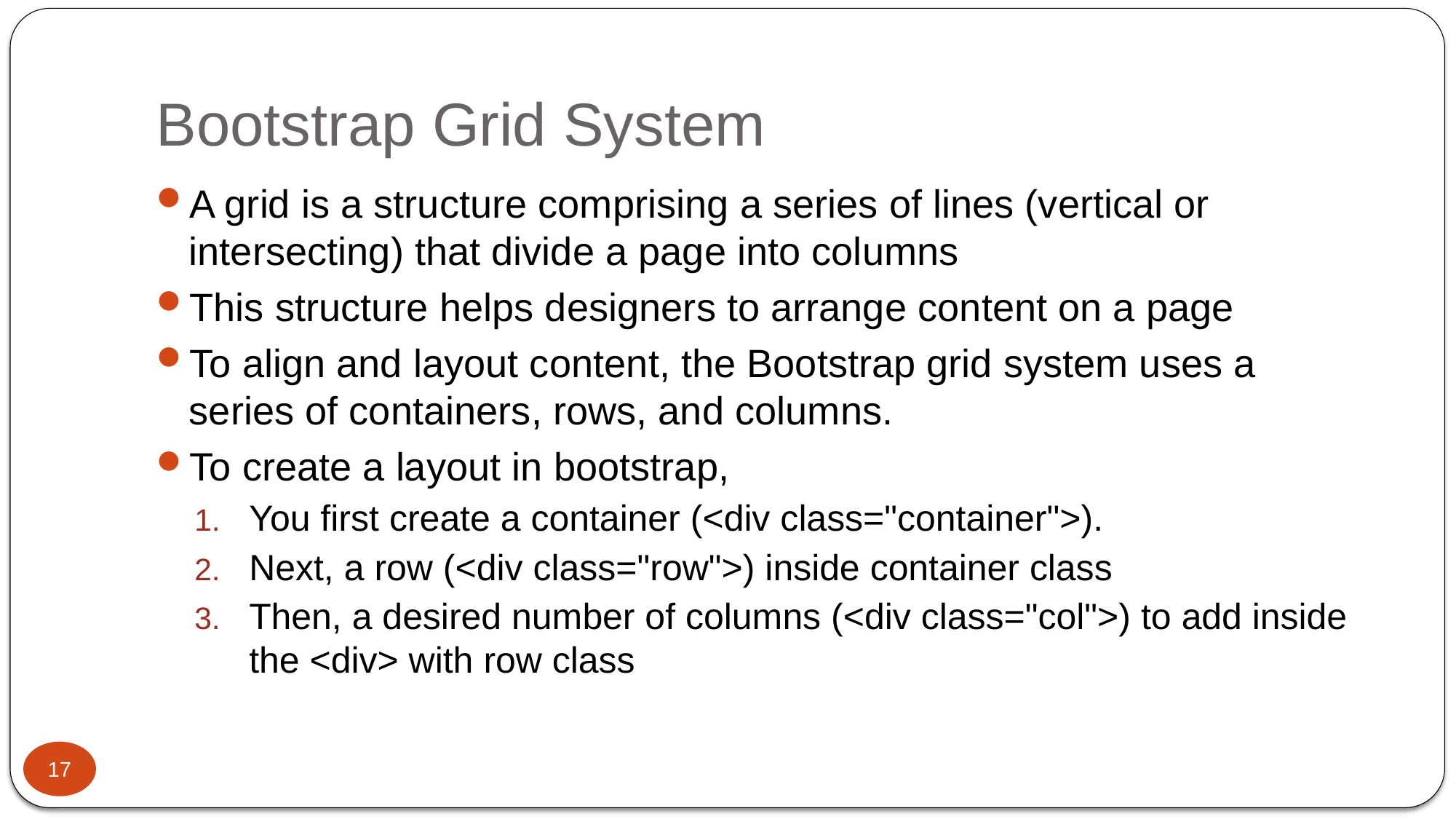

# Bootstrap Grid System
A grid is a structure comprising a series of lines (vertical or intersecting) that divide a page into columns
This structure helps designers to arrange content on a page
To align and layout content, the Bootstrap grid system uses a series of containers, rows, and columns.
To create a layout in bootstrap,
You first create a container (<div class="container">).
Next, a row (<div class="row">) inside container class
Then, a desired number of columns (<div class="col">) to add inside the <div> with row class

17